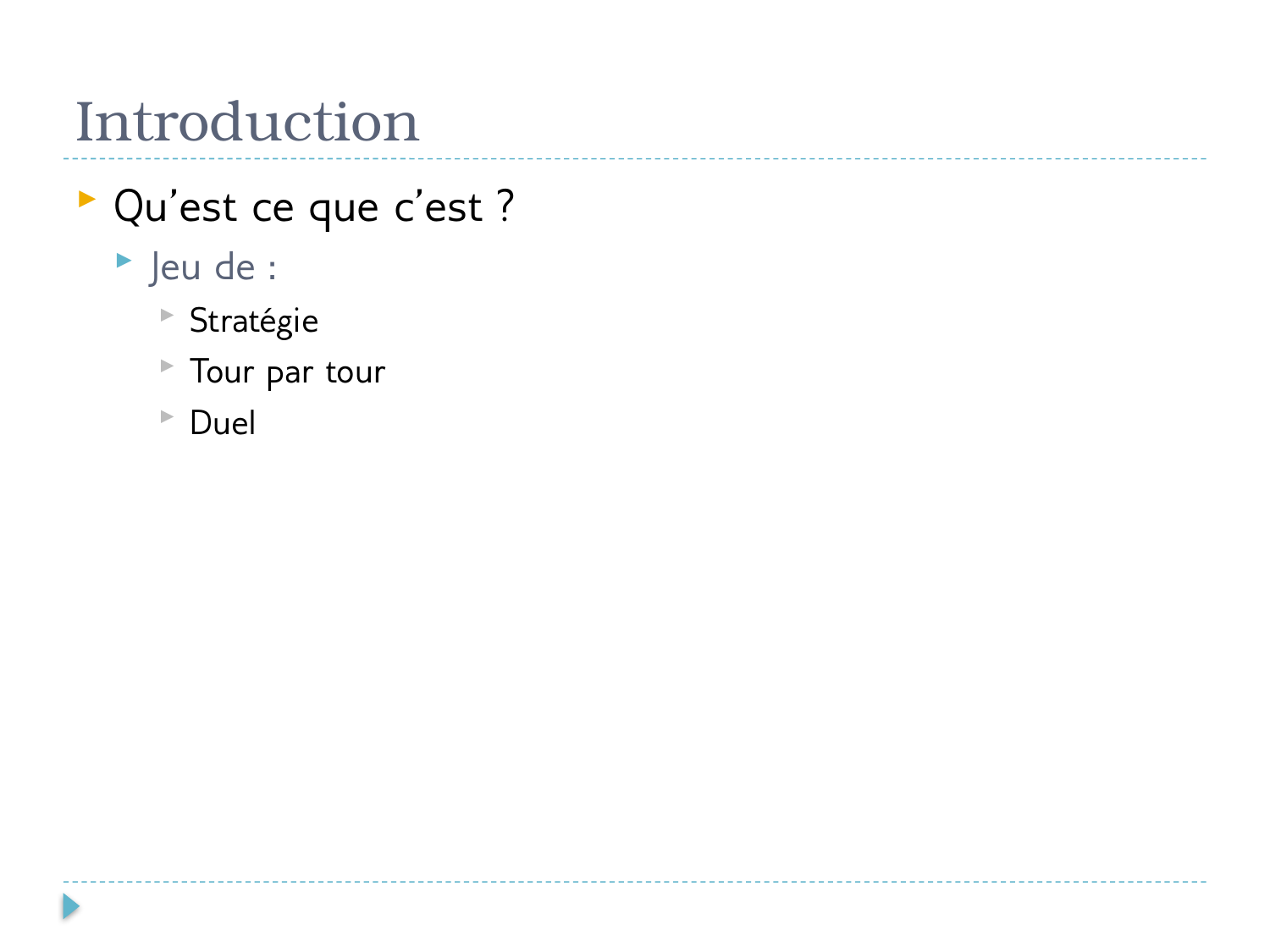

# Introduction
Qu’est ce que c’est ?
Jeu de :
Stratégie
Tour par tour
Duel